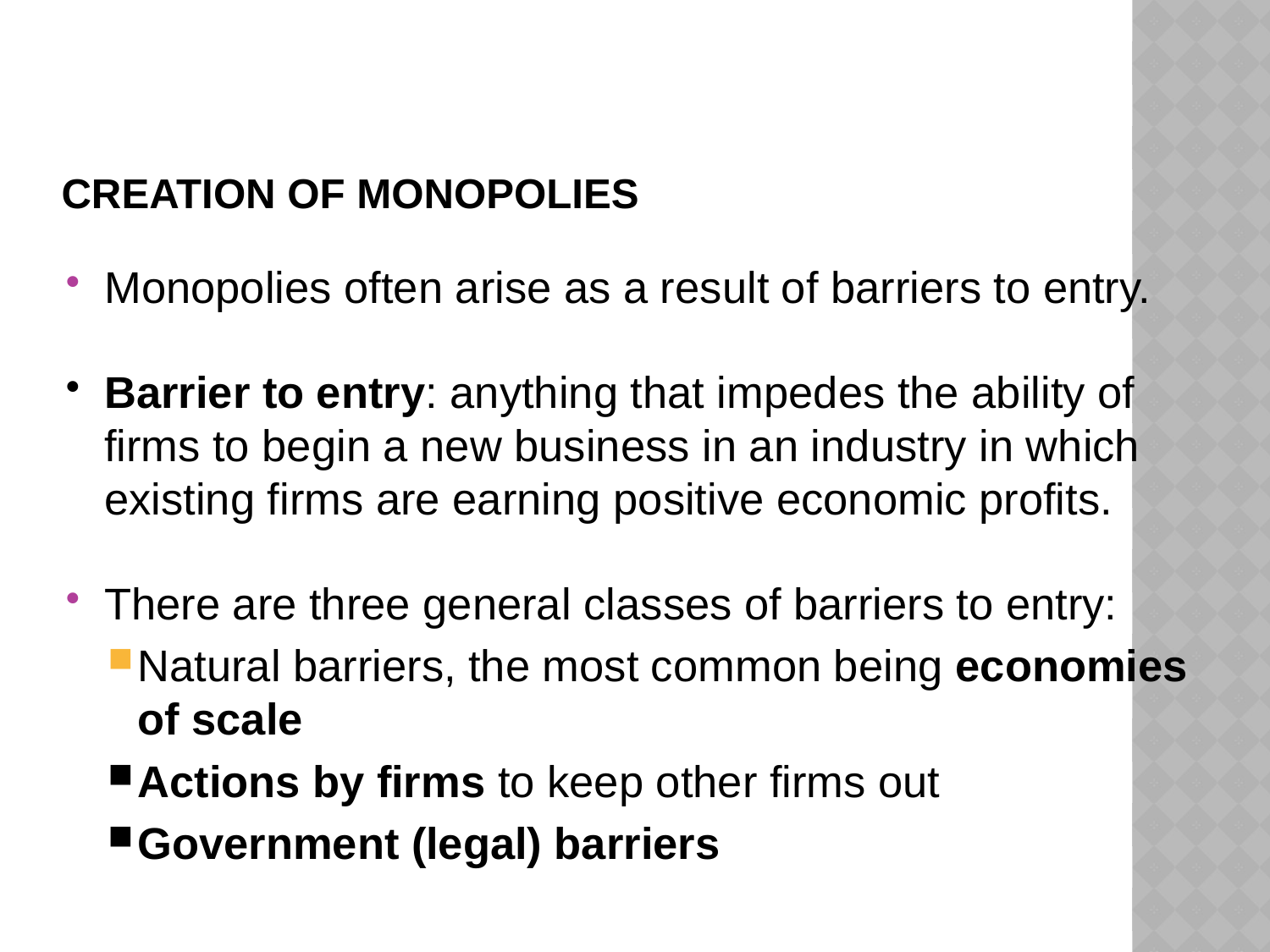

# Creation of Monopolies
Monopolies often arise as a result of barriers to entry.
Barrier to entry: anything that impedes the ability of firms to begin a new business in an industry in which existing firms are earning positive economic profits.
There are three general classes of barriers to entry:
Natural barriers, the most common being economies of scale
Actions by firms to keep other firms out
Government (legal) barriers